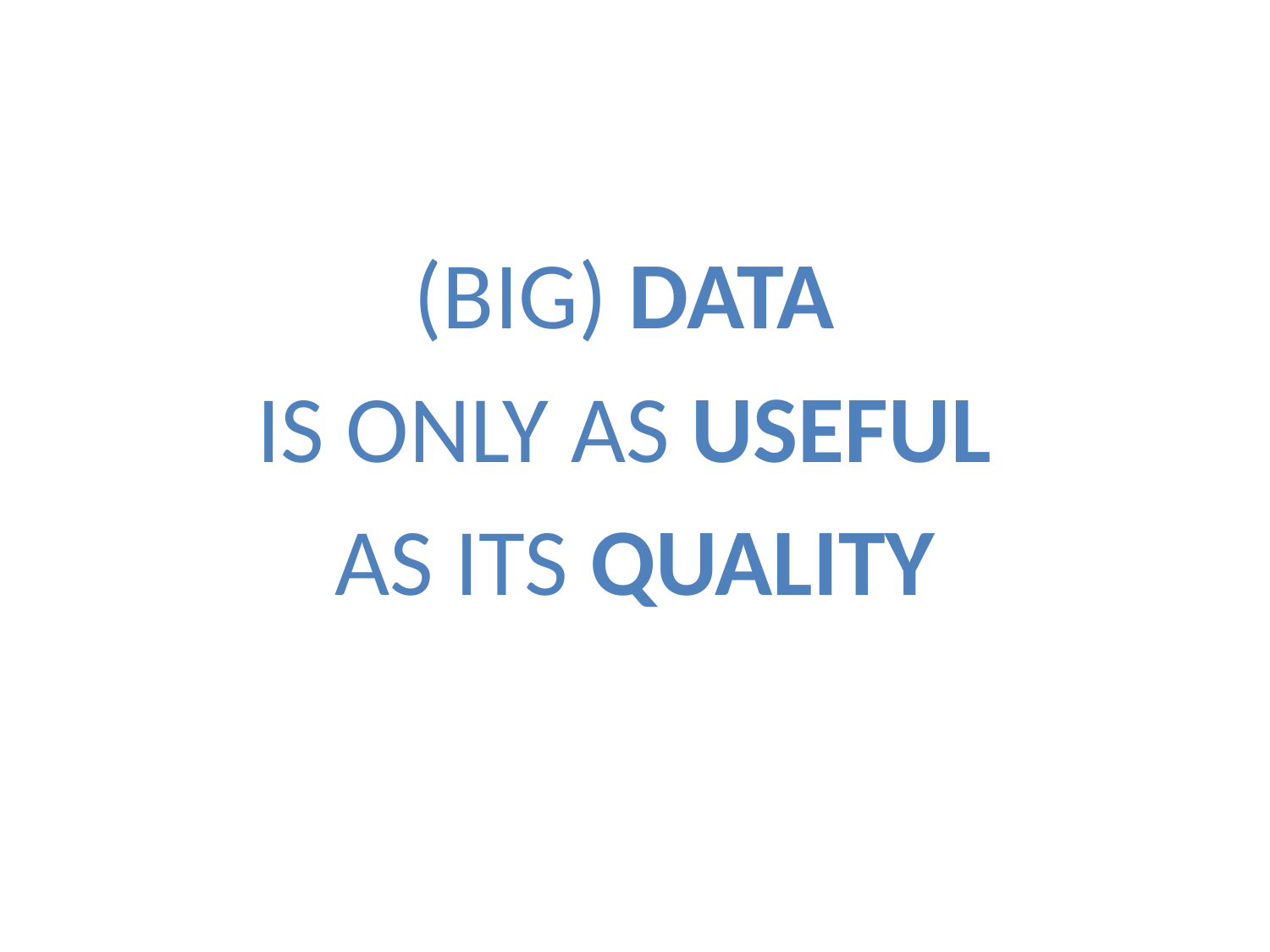

#
(BIG) DATA
IS ONLY AS USEFUL
AS ITS QUALITY